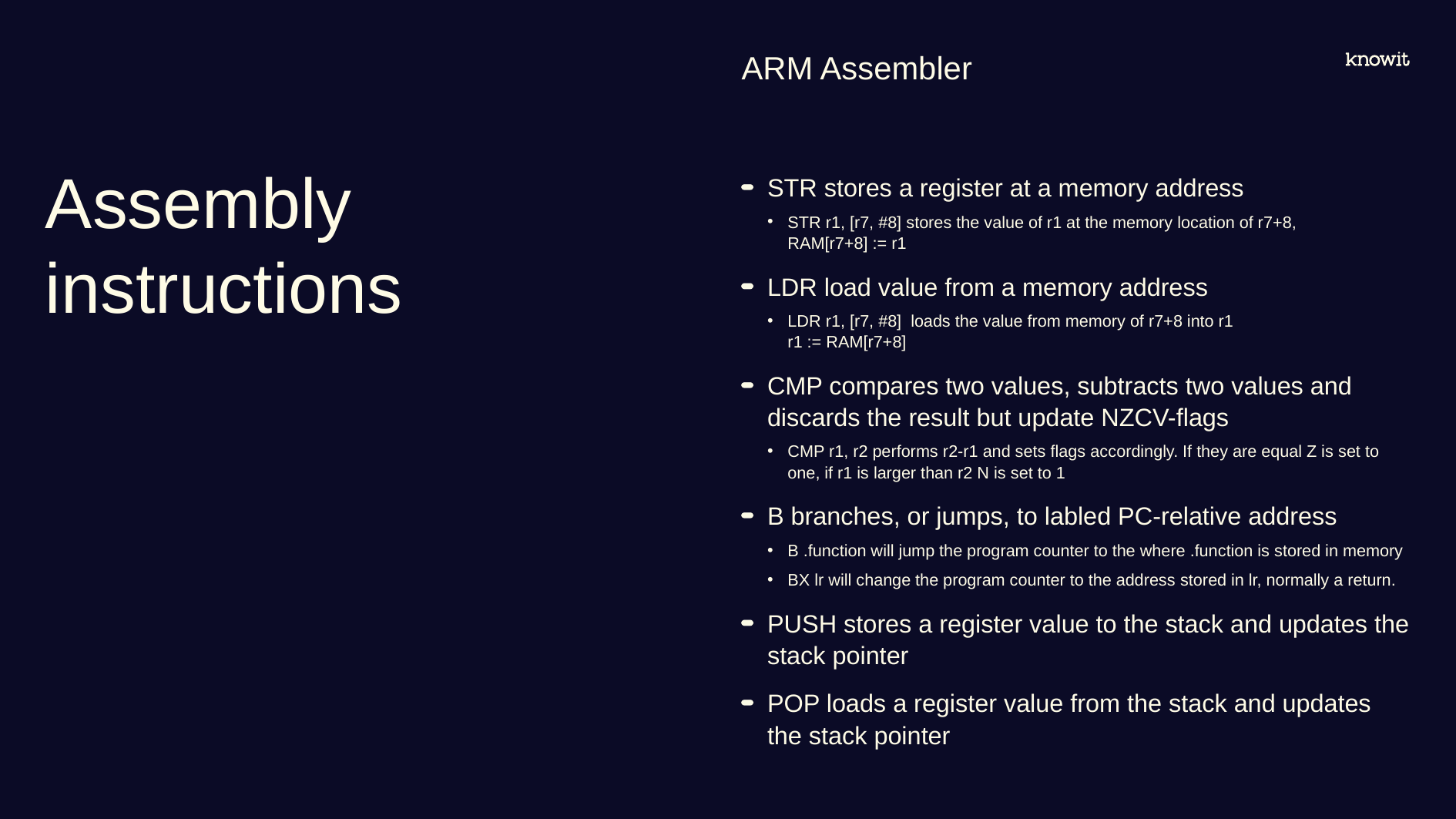

ARM Assembler
# Assembly instructions
STR stores a register at a memory address
STR r1, [r7, #8] stores the value of r1 at the memory location of r7+8,
RAM[r7+8] := r1
LDR load value from a memory address
LDR r1, [r7, #8]  loads the value from memory of r7+8 into r1
r1 := RAM[r7+8]
CMP compares two values, subtracts two values and discards the result but update NZCV-flags
CMP r1, r2 performs r2-r1 and sets flags accordingly. If they are equal Z is set to one, if r1 is larger than r2 N is set to 1
B branches, or jumps, to labled PC-relative address
B .function will jump the program counter to the where .function is stored in memory
BX lr will change the program counter to the address stored in lr, normally a return.
PUSH stores a register value to the stack and updates the stack pointer
POP loads a register value from the stack and updates the stack pointer